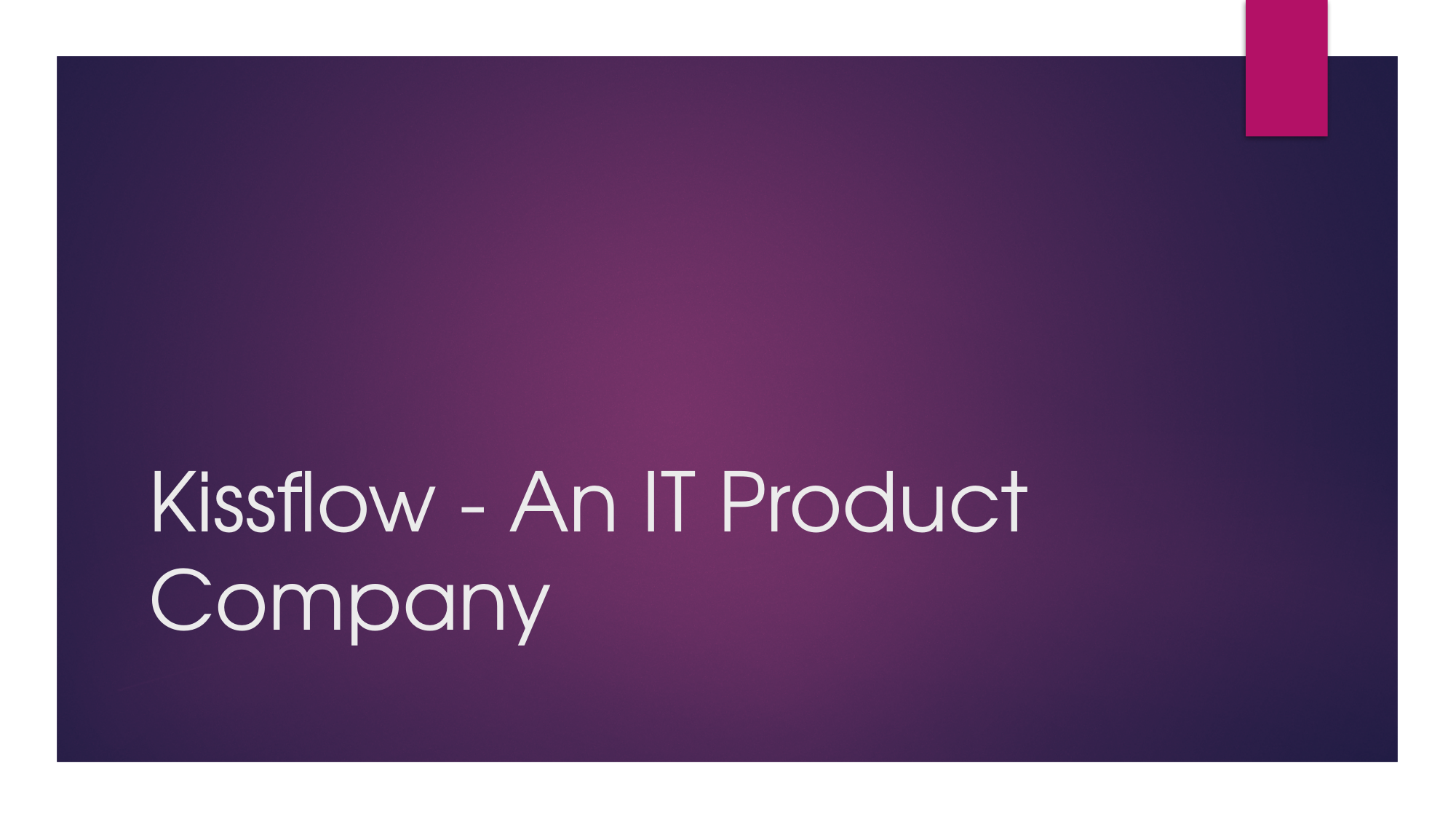

# Kissflow - An IT Product Company